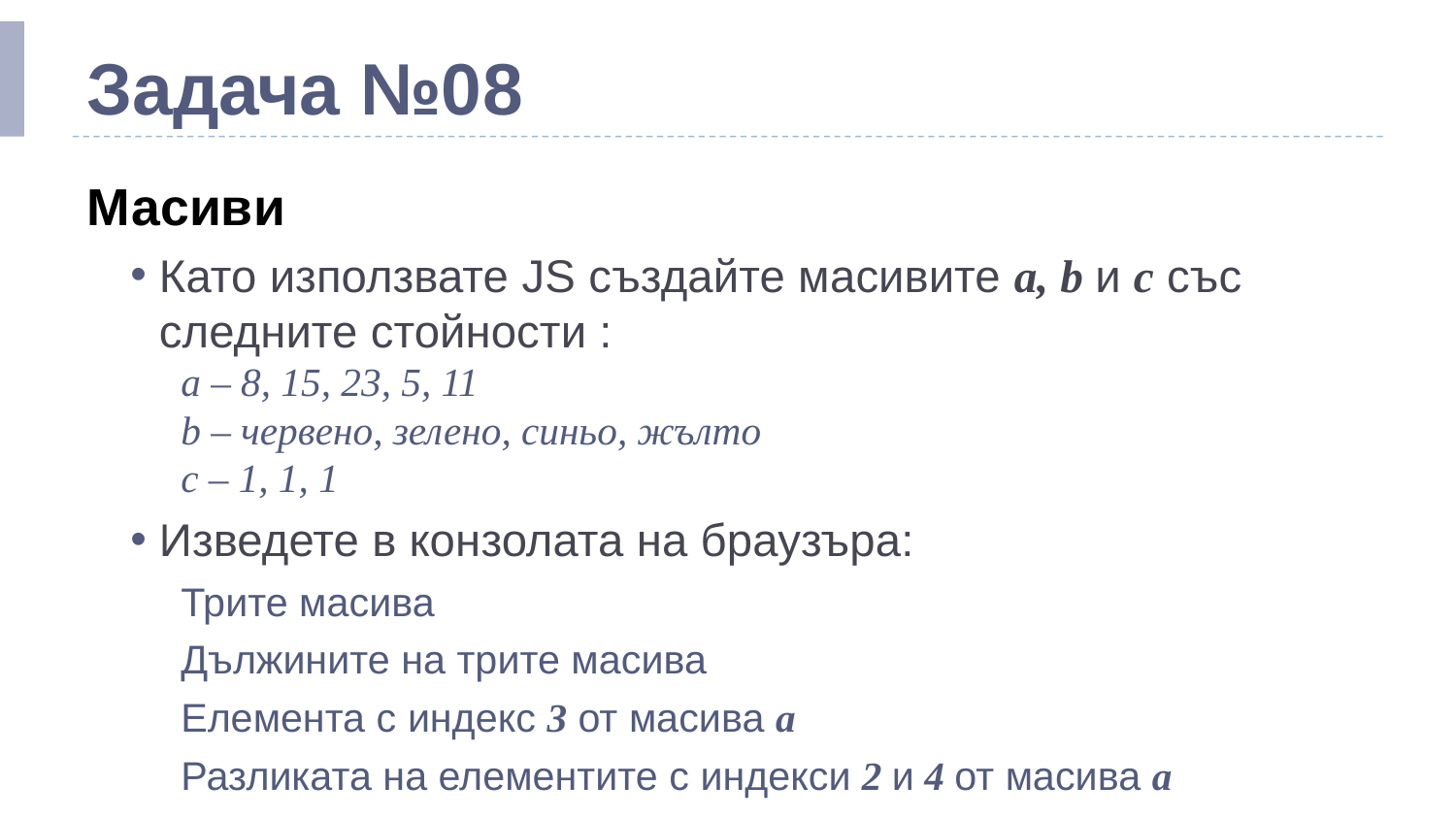

# Задача №08
Масиви
Като използвате JS създайте масивите a, b и c със следните стойности :
a – 8, 15, 23, 5, 11
b – червено, зелено, синьо, жълто
c – 1, 1, 1
Изведете в конзолата на браузъра:
Трите масива
Дължините на трите масива
Елемента с индекс 3 от масива а
Разликата на елементите с индекси 2 и 4 от масива а